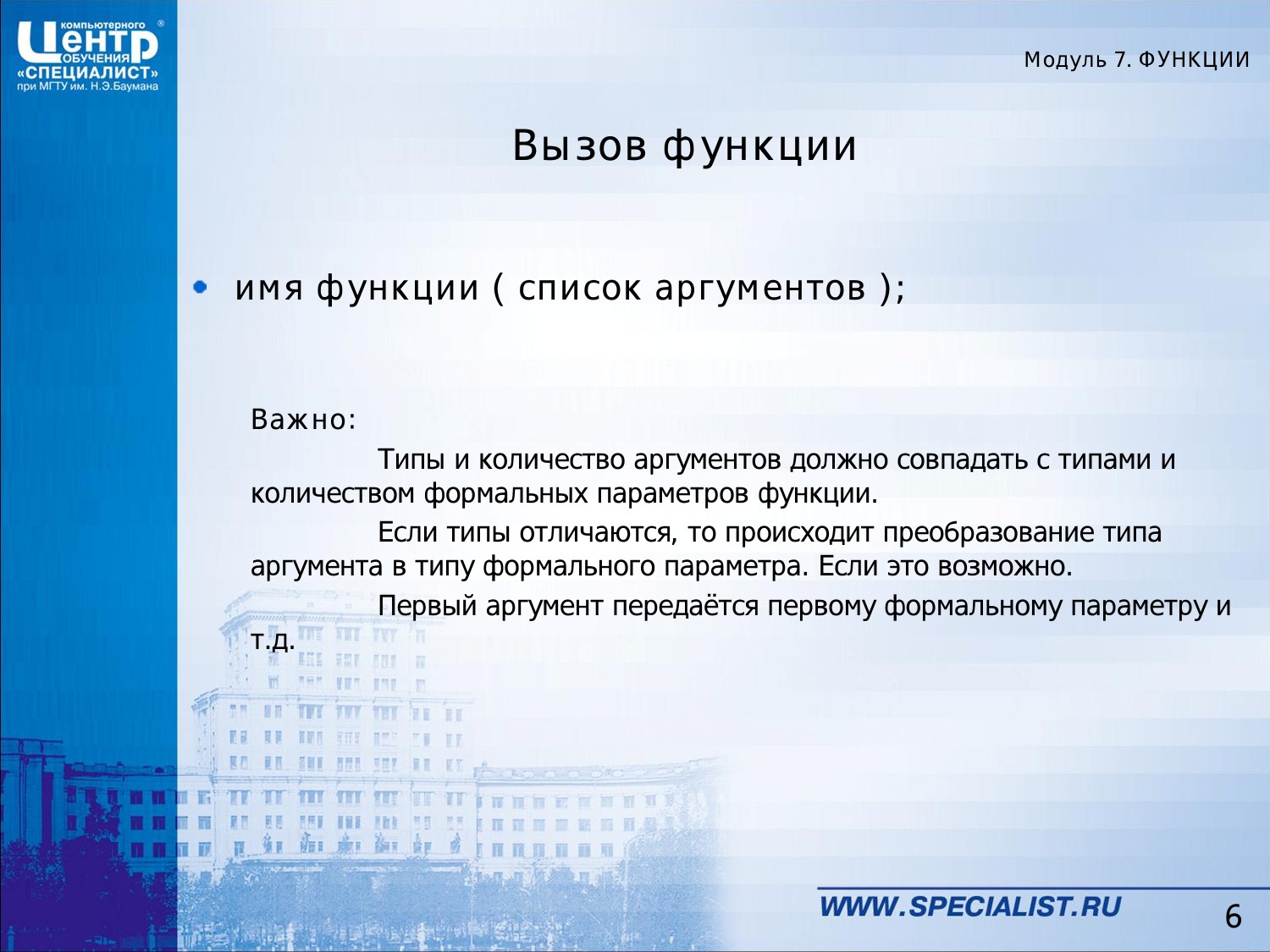

Модуль 7. ФУНКЦИИ
# Вызов функции
имя функции ( список аргументов );

Важно:
	Типы и количество аргументов должно совпадать с типами и количеством формальных параметров функции.
	Если типы отличаются, то происходит преобразование типа аргумента в типу формального параметра. Если это возможно.
	Первый аргумент передаётся первому формальному параметру и т.д.
6